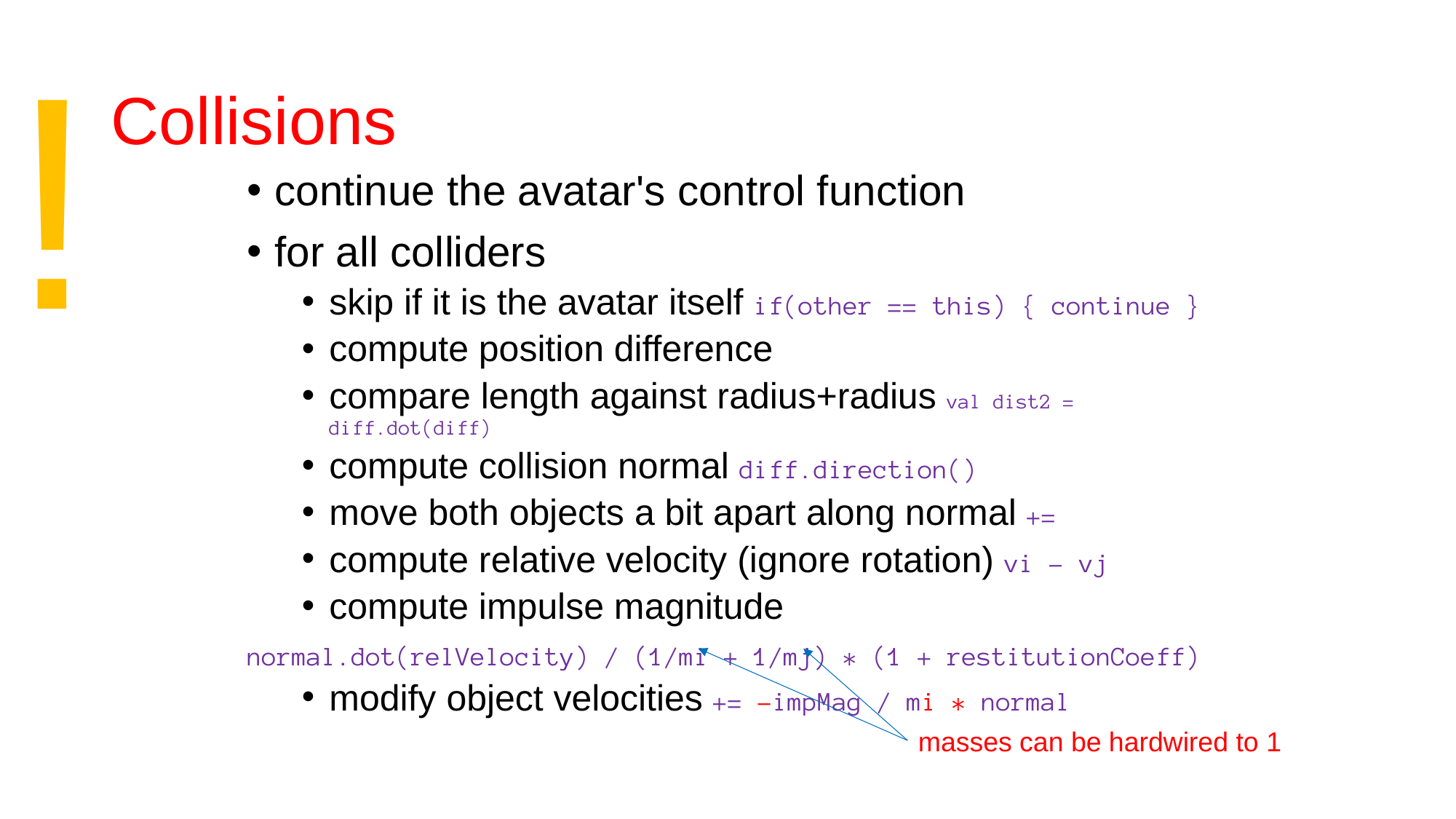

!
# Collisions
continue the avatar's control function
for all colliders
skip if it is the avatar itself if(other == this) { continue }
compute position difference
compare length against radius+radius val dist2 = diff.dot(diff)
compute collision normal diff.direction()
move both objects a bit apart along normal +=
compute relative velocity (ignore rotation) vi - vj
compute impulse magnitude
normal.dot(relVelocity) / (1/mi + 1/mj) * (1 + restitutionCoeff)
modify object velocities += -impMag / mi * normal
masses can be hardwired to 1